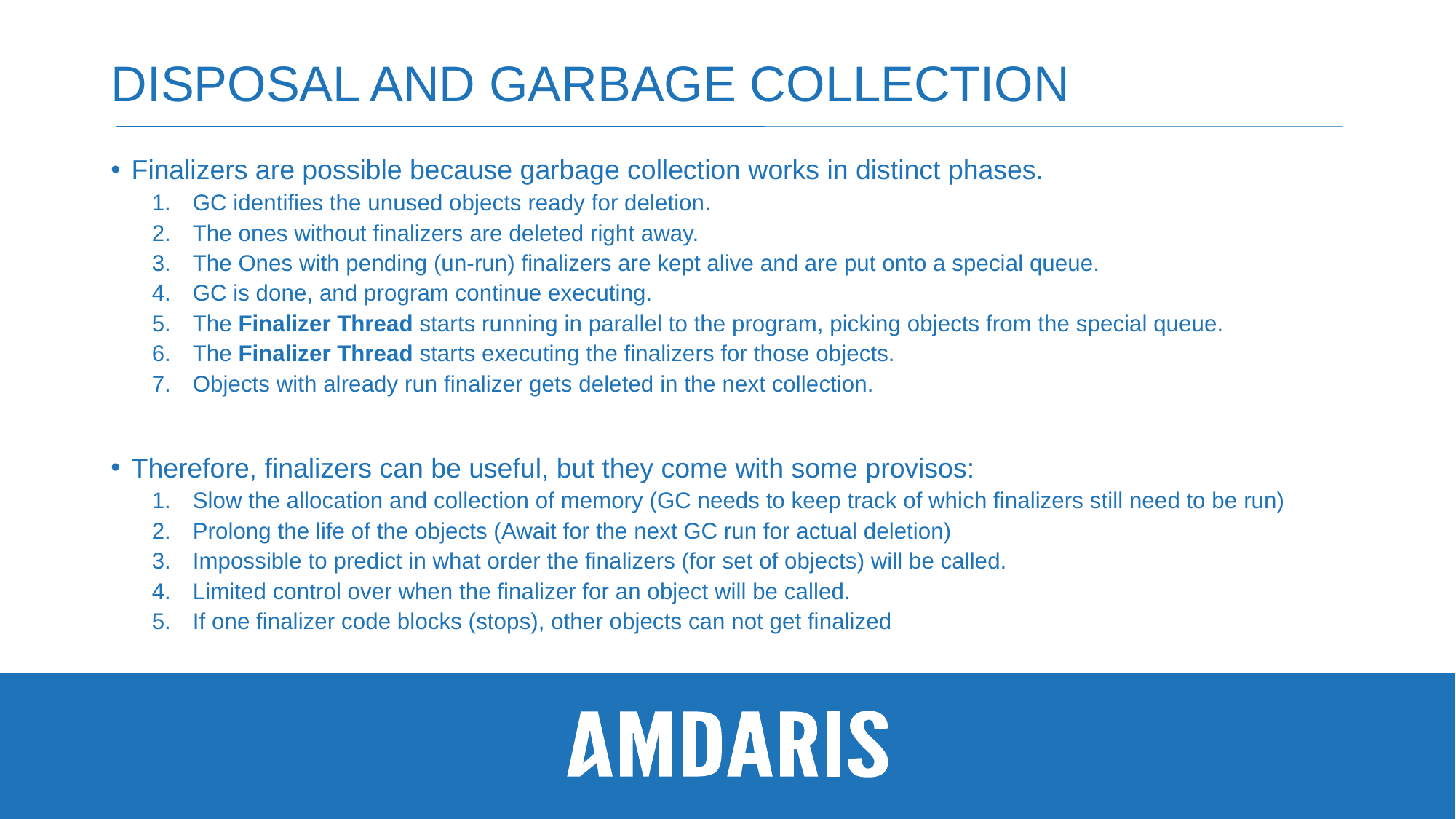

# Disposal and Garbage Collection
Finalizers are possible because garbage collection works in distinct phases.
GC identifies the unused objects ready for deletion.
The ones without finalizers are deleted right away.
The Ones with pending (un-run) finalizers are kept alive and are put onto a special queue.
GC is done, and program continue executing.
The Finalizer Thread starts running in parallel to the program, picking objects from the special queue.
The Finalizer Thread starts executing the finalizers for those objects.
Objects with already run finalizer gets deleted in the next collection.

Therefore, finalizers can be useful, but they come with some provisos:
Slow the allocation and collection of memory (GC needs to keep track of which finalizers still need to be run)
Prolong the life of the objects (Await for the next GC run for actual deletion)
Impossible to predict in what order the finalizers (for set of objects) will be called.
Limited control over when the finalizer for an object will be called.
If one finalizer code blocks (stops), other objects can not get finalized